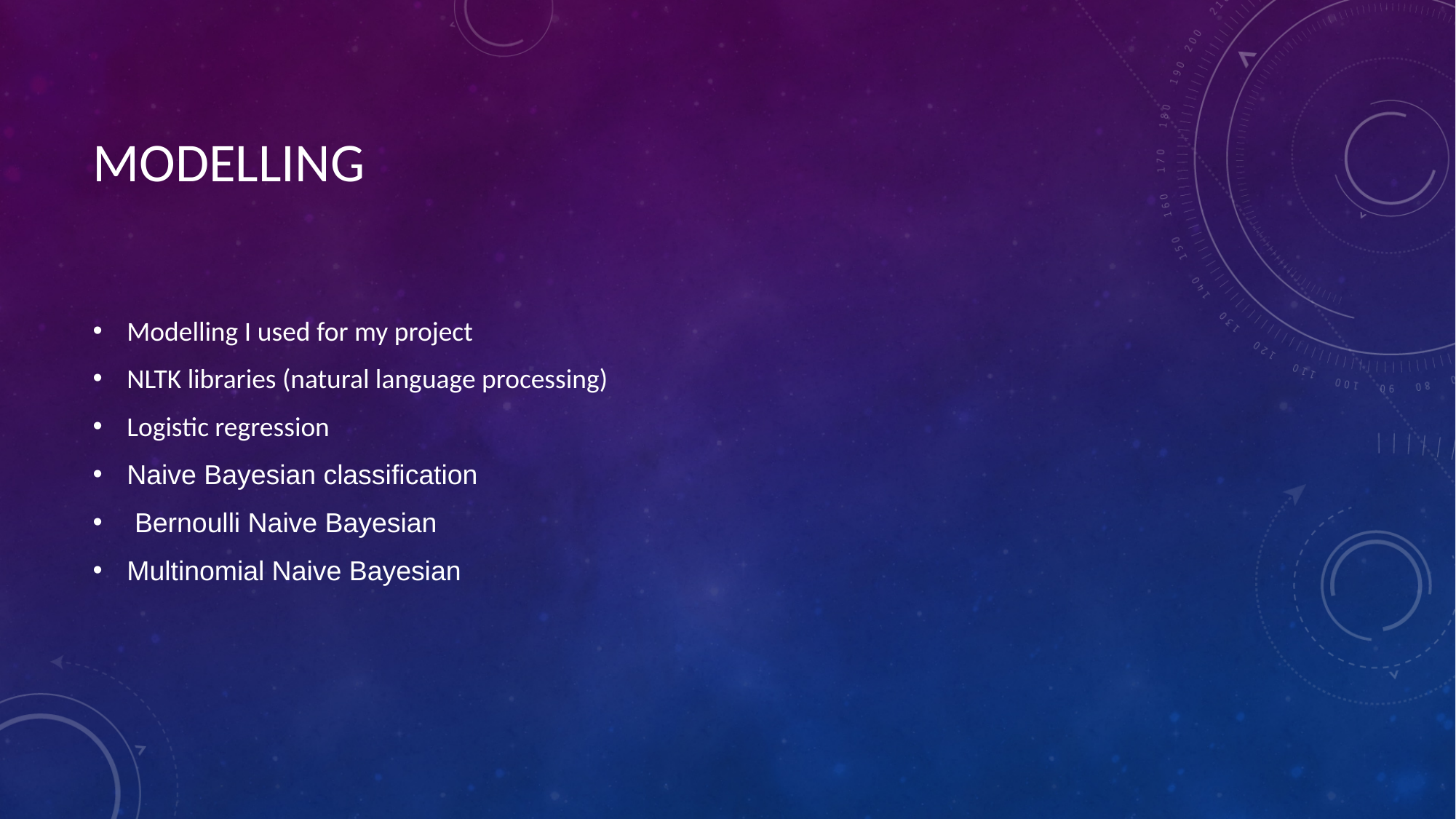

# Modelling
Modelling I used for my project
NLTK libraries (natural language processing)
Logistic regression
Naive Bayesian classification
 Bernoulli Naive Bayesian
Multinomial Naive Bayesian